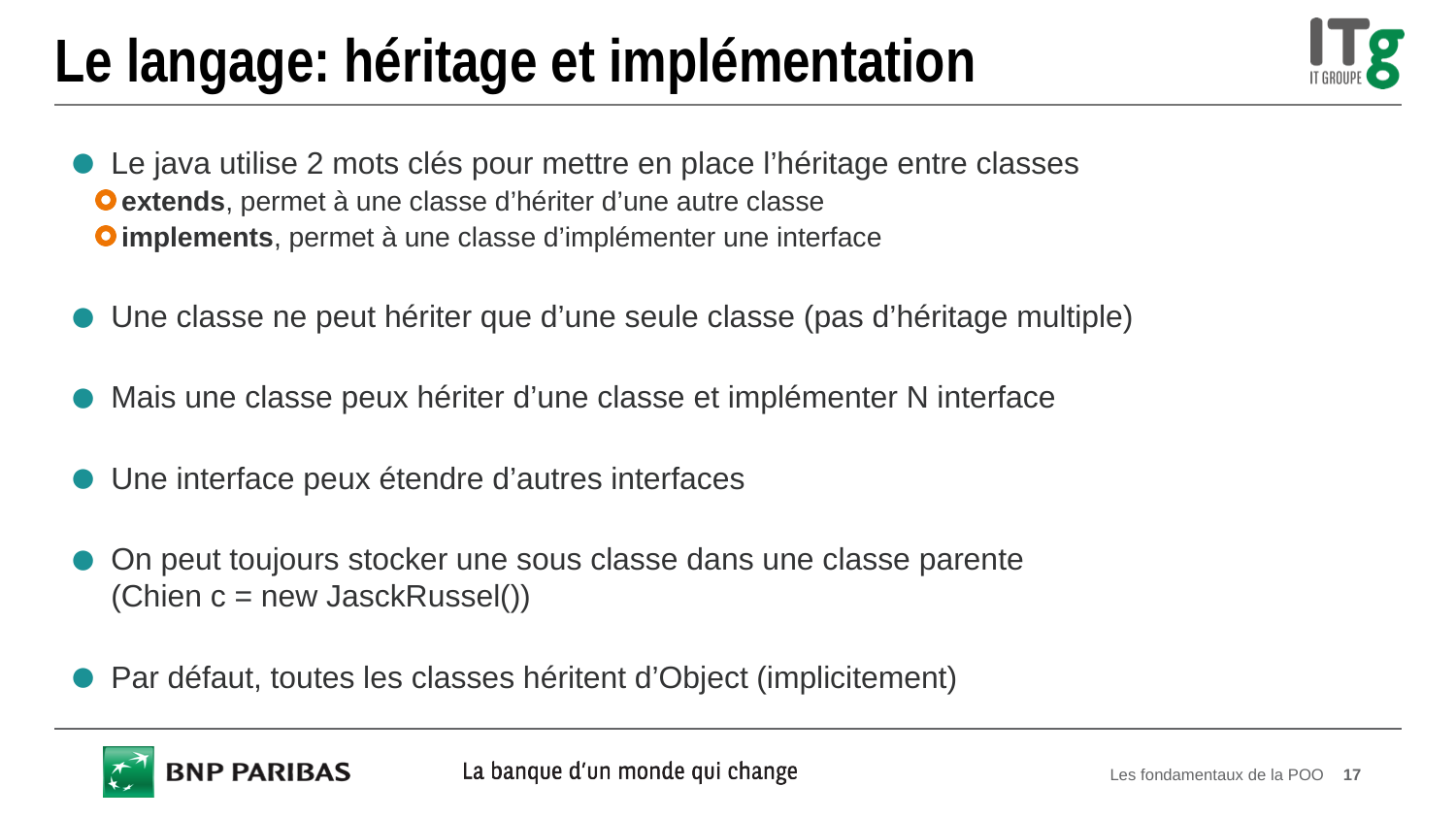

# Le langage: héritage et implémentation
Le java utilise 2 mots clés pour mettre en place l’héritage entre classes
extends, permet à une classe d’hériter d’une autre classe
implements, permet à une classe d’implémenter une interface

Une classe ne peut hériter que d’une seule classe (pas d’héritage multiple)

Mais une classe peux hériter d’une classe et implémenter N interface

Une interface peux étendre d’autres interfaces

On peut toujours stocker une sous classe dans une classe parente
(Chien c = new JasckRussel())

Par défaut, toutes les classes héritent d’Object (implicitement)
Les fondamentaux de la POO
17